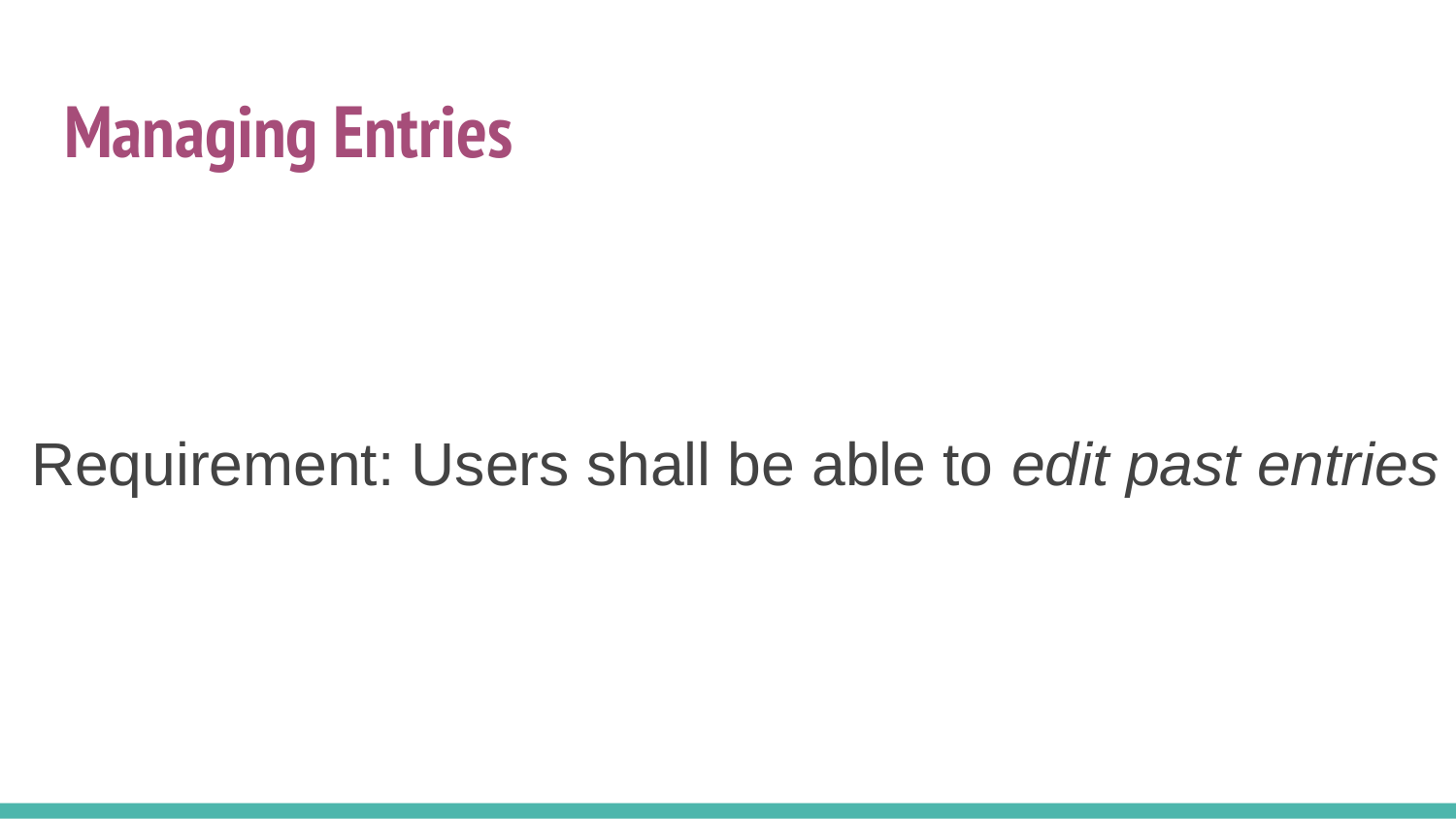

# Managing Entries
Requirement: Users shall be able to edit past entries